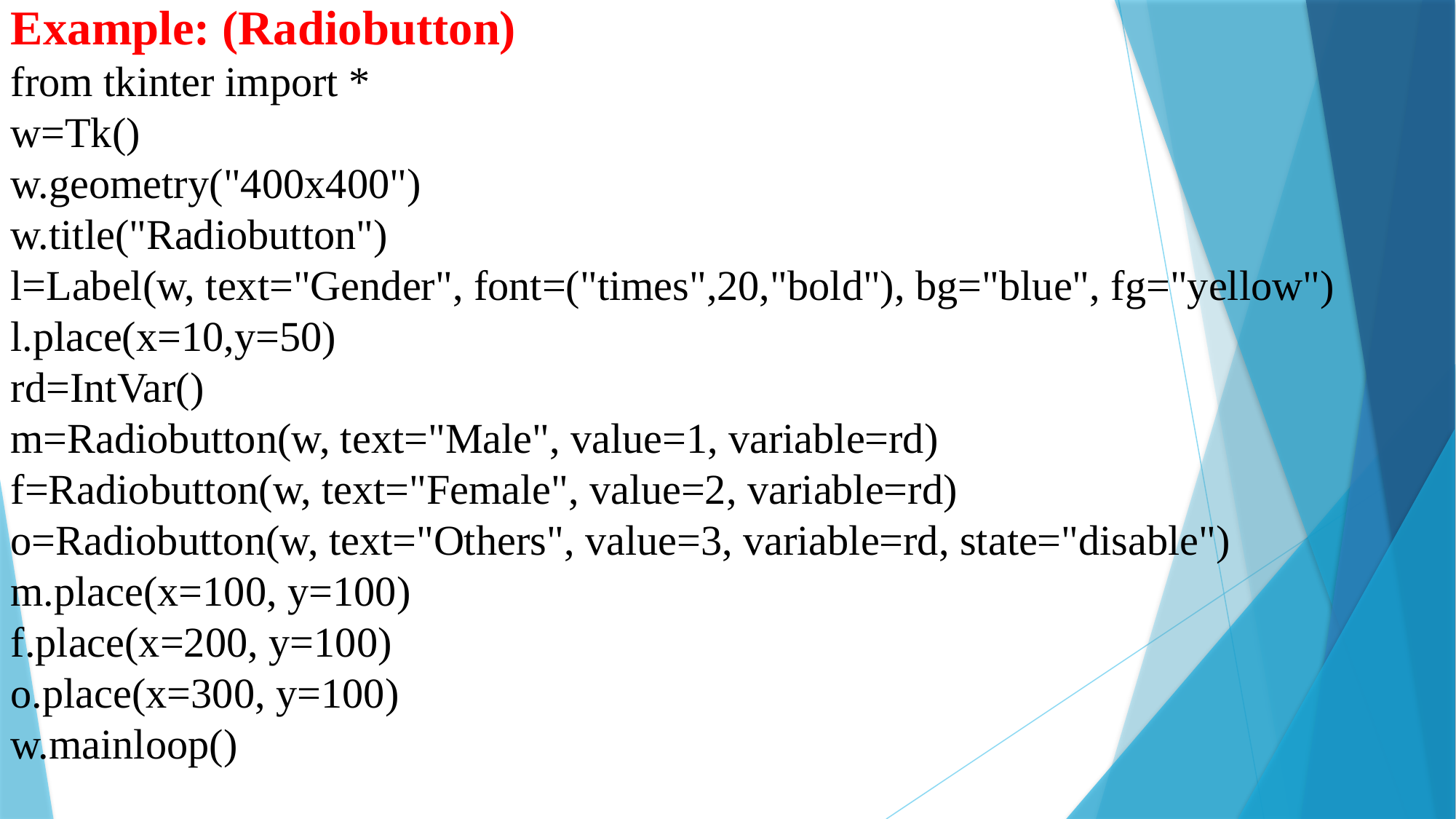

Example: (Radiobutton)
from tkinter import *
w=Tk()
w.geometry("400x400")
w.title("Radiobutton")
l=Label(w, text="Gender", font=("times",20,"bold"), bg="blue", fg="yellow")
l.place(x=10,y=50)
rd=IntVar()
m=Radiobutton(w, text="Male", value=1, variable=rd)
f=Radiobutton(w, text="Female", value=2, variable=rd)
o=Radiobutton(w, text="Others", value=3, variable=rd, state="disable")
m.place(x=100, y=100)
f.place(x=200, y=100)
o.place(x=300, y=100)
w.mainloop()